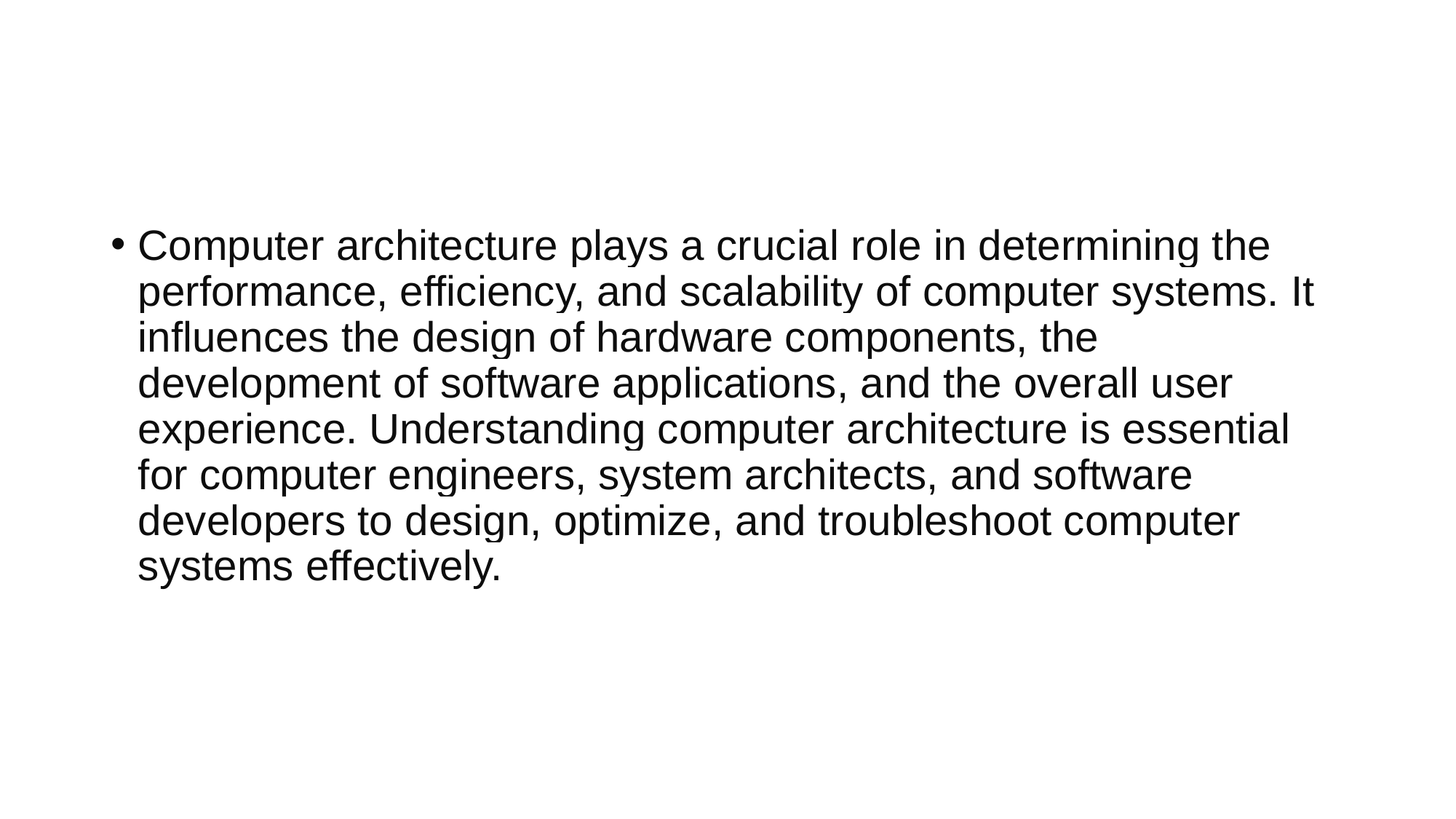

#
Computer architecture plays a crucial role in determining the performance, efficiency, and scalability of computer systems. It influences the design of hardware components, the development of software applications, and the overall user experience. Understanding computer architecture is essential for computer engineers, system architects, and software developers to design, optimize, and troubleshoot computer systems effectively.